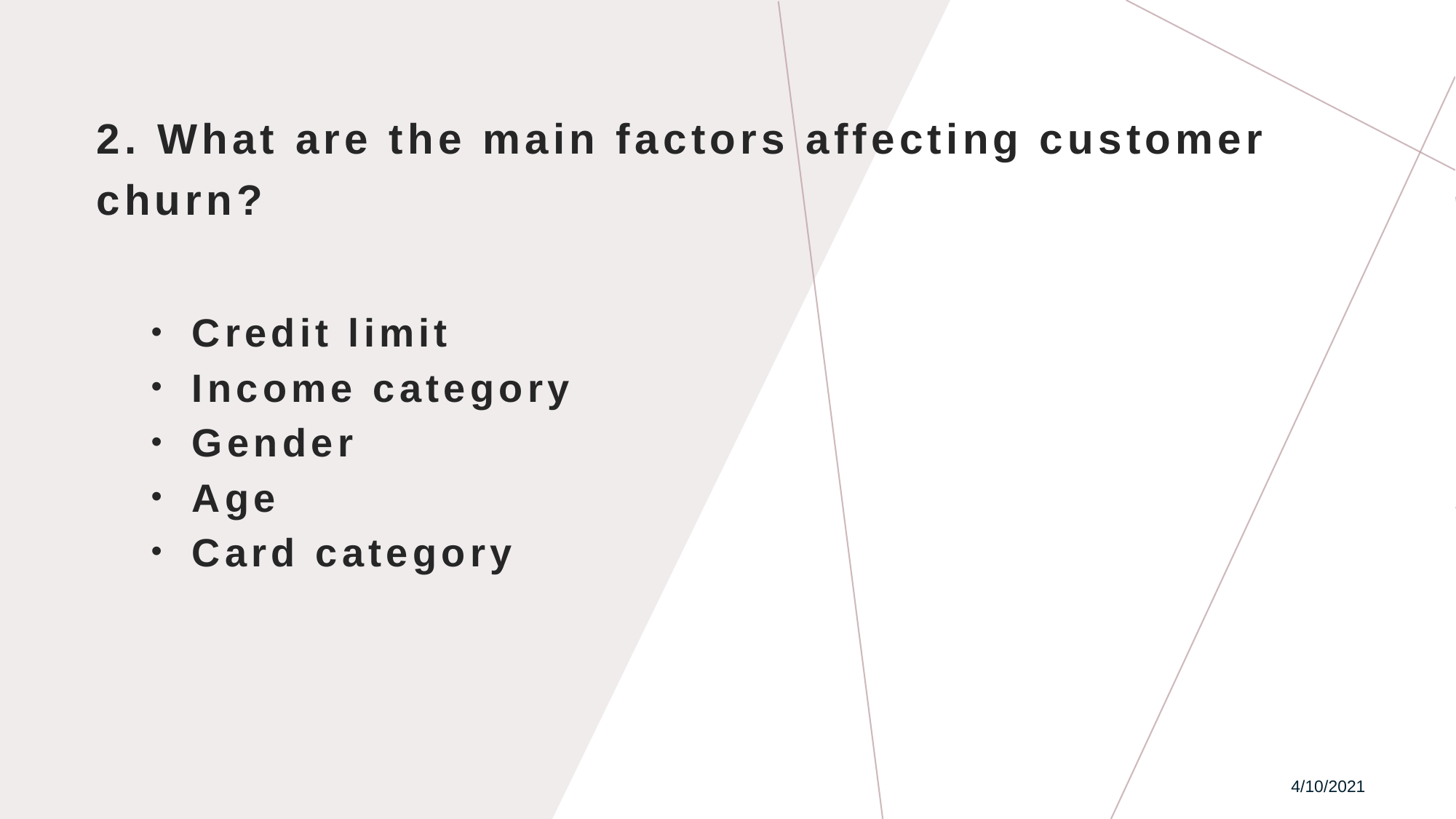

2. What are the main factors affecting customer churn?

Credit limit
Income category
Gender
Age
Card category
4/10/2021
20